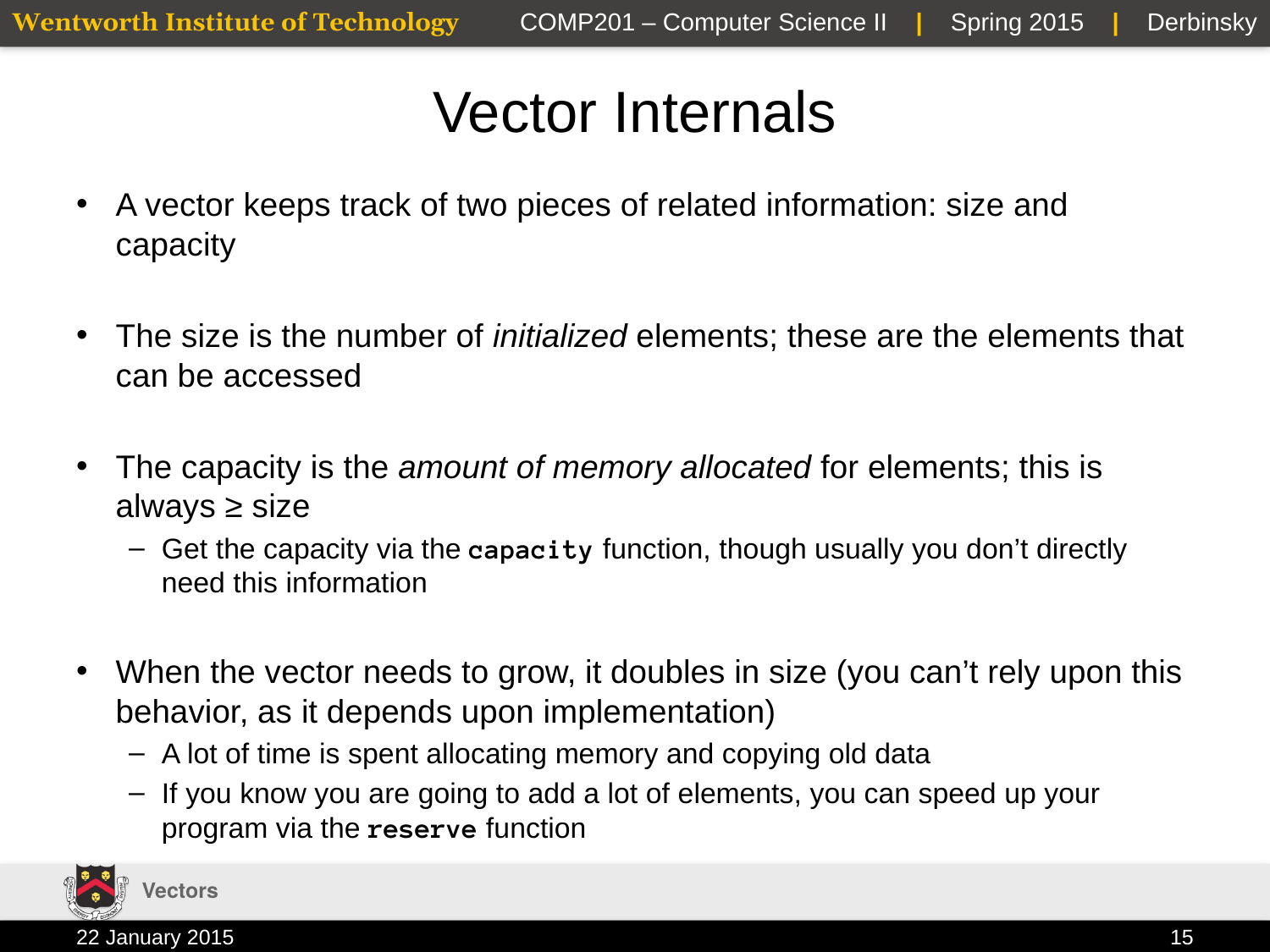

# Vector Internals
A vector keeps track of two pieces of related information: size and capacity

The size is the number of initialized elements; these are the elements that can be accessed

The capacity is the amount of memory allocated for elements; this is always ≥ size
Get the capacity via the capacity function, though usually you don’t directly need this information

When the vector needs to grow, it doubles in size (you can’t rely upon this behavior, as it depends upon implementation)
A lot of time is spent allocating memory and copying old data
If you know you are going to add a lot of elements, you can speed up your program via the reserve function
Vectors
22 January 2015
15